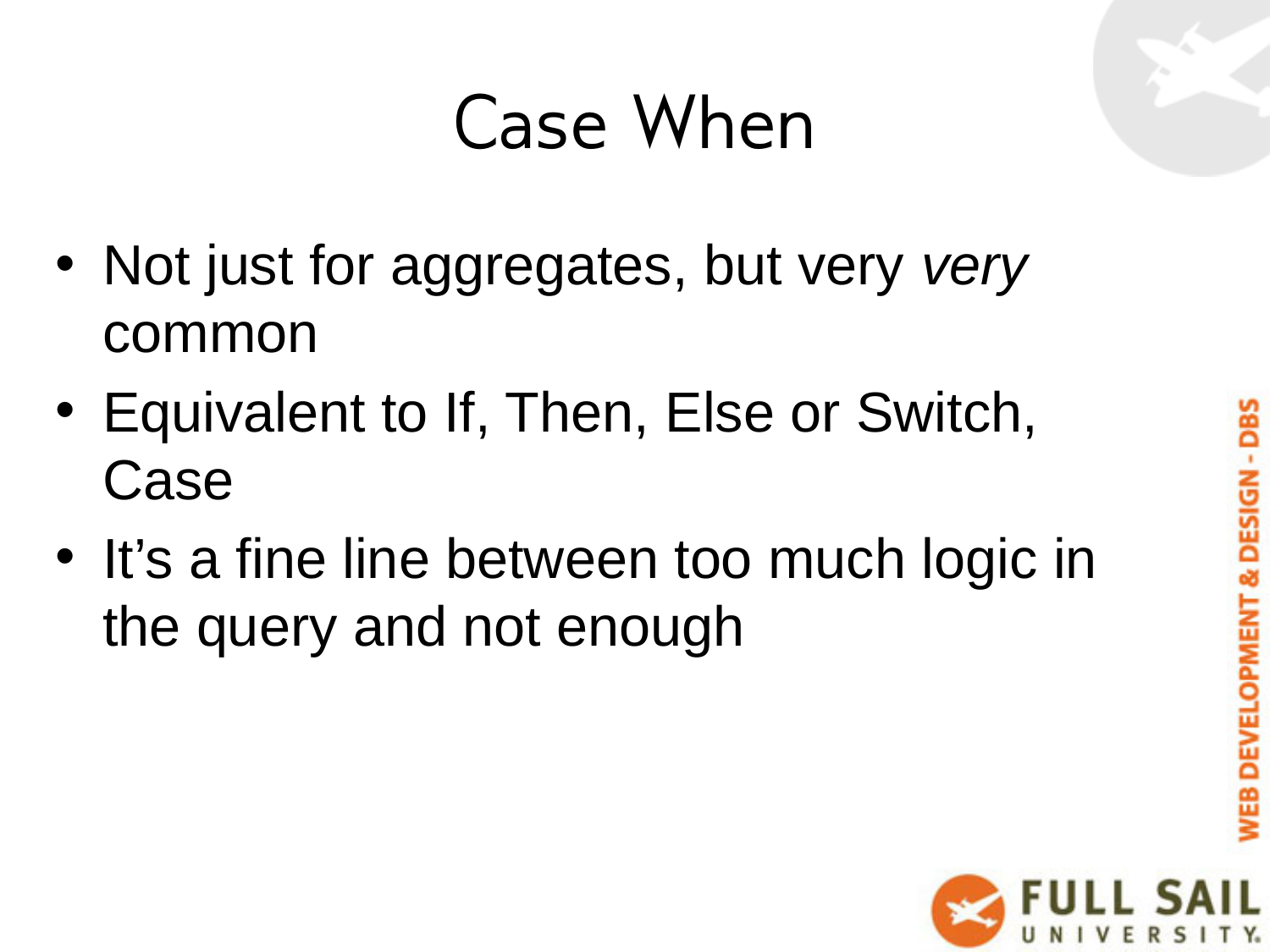

# Case When
Not just for aggregates, but very very common
Equivalent to If, Then, Else or Switch, Case
It’s a fine line between too much logic in the query and not enough